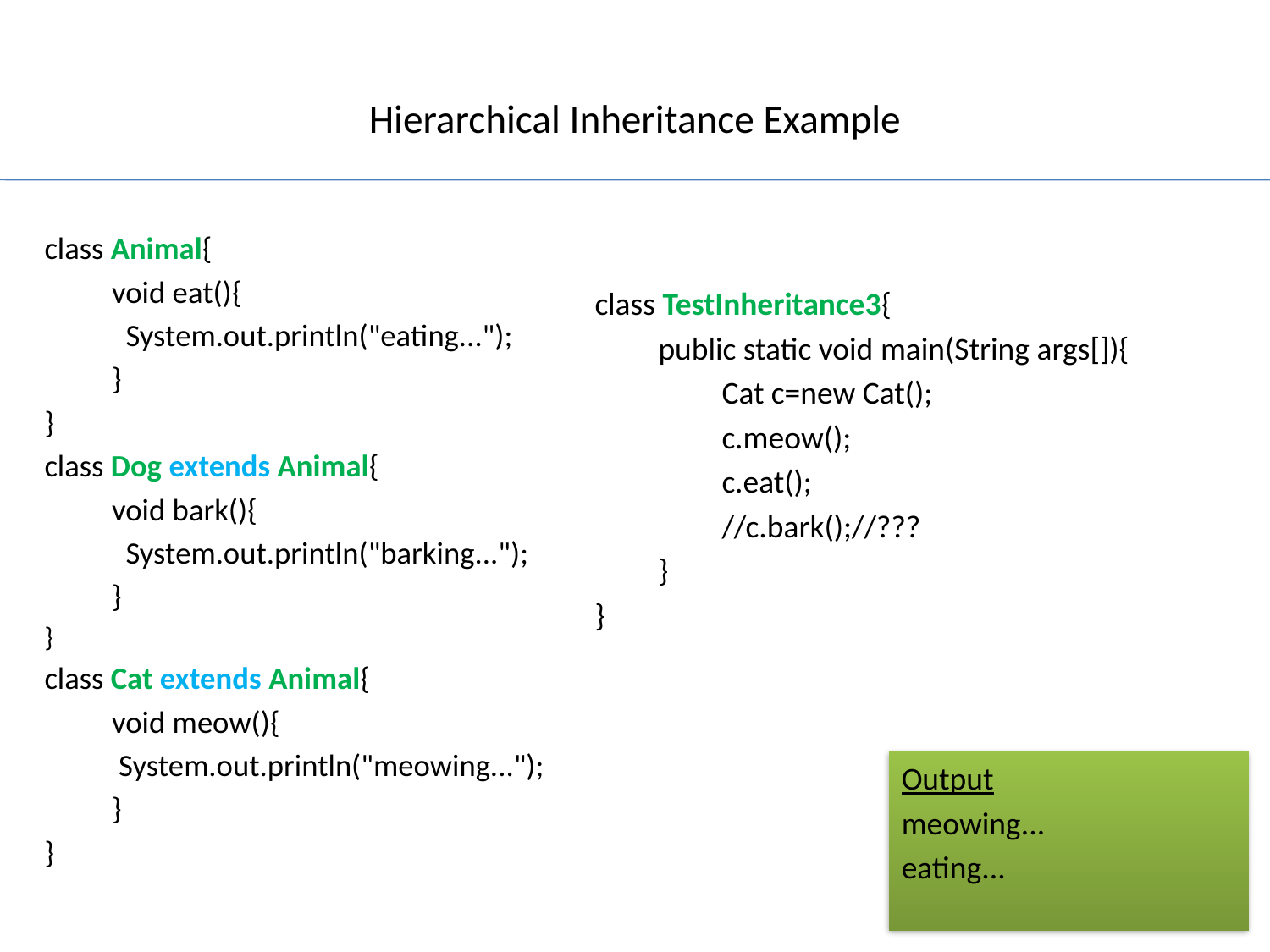

# Hierarchical Inheritance Example
class Animal{
void eat(){
  System.out.println("eating...");
}
}
class Dog extends Animal{
void bark(){
  System.out.println("barking...");
}
}
class Cat extends Animal{
void meow(){
 System.out.println("meowing...");
}
}

class TestInheritance3{
public static void main(String args[]){
Cat c=new Cat();
c.meow();
c.eat();
//c.bark();//???
}
}

Output
meowing...
eating...